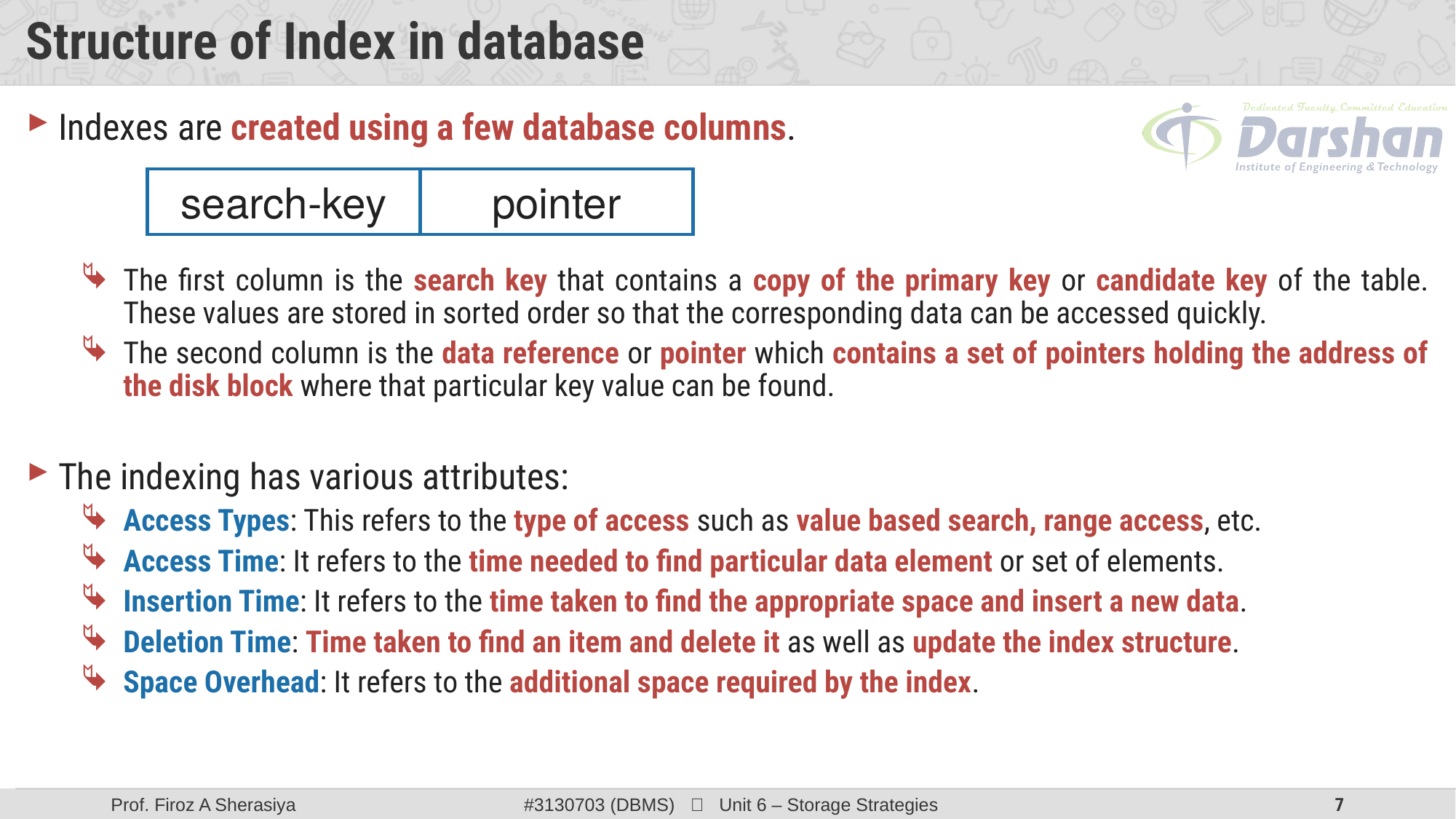

# Structure of Index in database
Indexes are created using a few database columns.

The first column is the search key that contains a copy of the primary key or candidate key of the table. These values are stored in sorted order so that the corresponding data can be accessed quickly.
The second column is the data reference or pointer which contains a set of pointers holding the address of the disk block where that particular key value can be found.

The indexing has various attributes:
Access Types: This refers to the type of access such as value based search, range access, etc.
Access Time: It refers to the time needed to find particular data element or set of elements.
Insertion Time: It refers to the time taken to find the appropriate space and insert a new data.
Deletion Time: Time taken to find an item and delete it as well as update the index structure.
Space Overhead: It refers to the additional space required by the index.

search-key
pointer